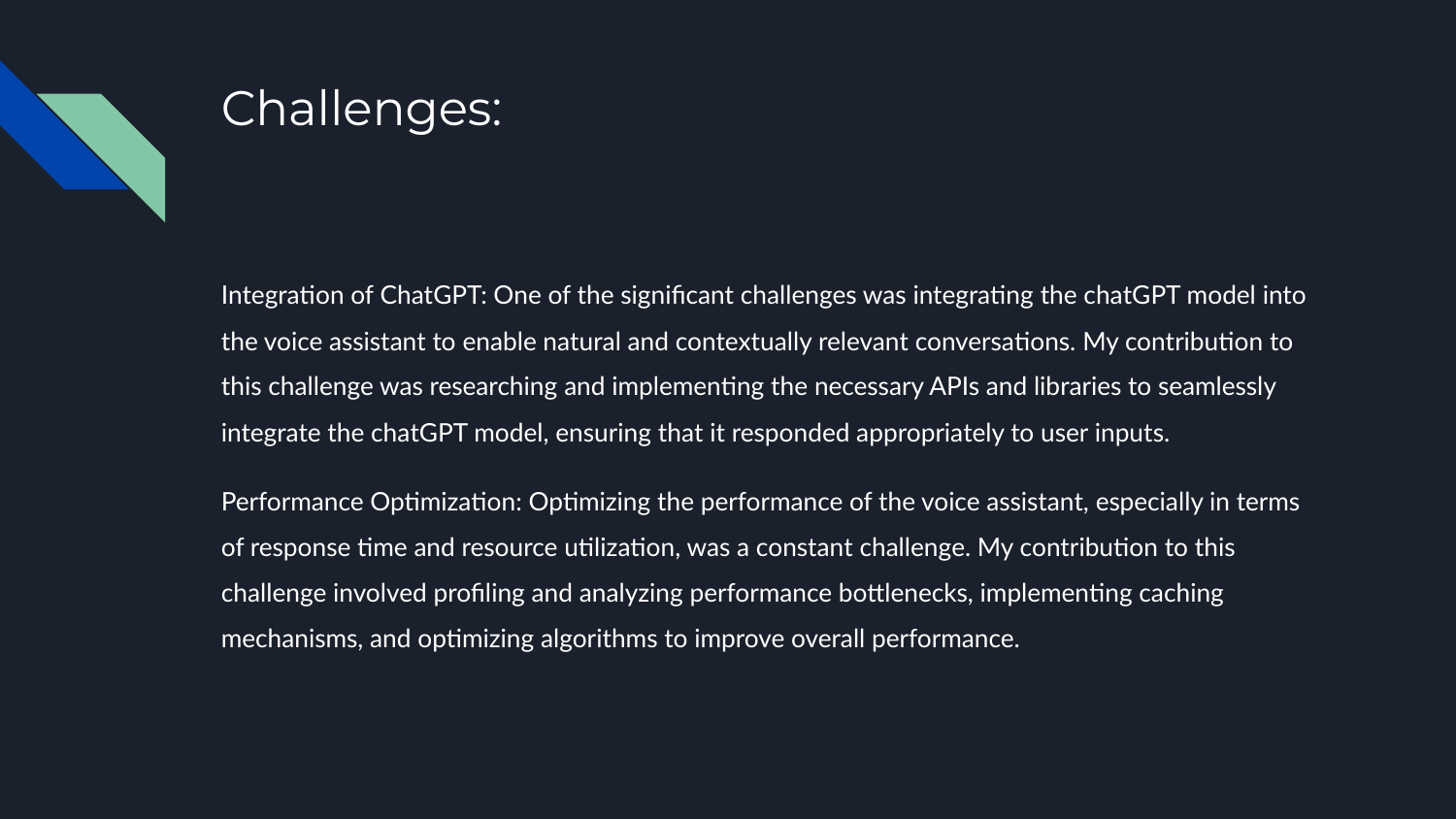

# Challenges:
Integration of ChatGPT: One of the significant challenges was integrating the chatGPT model into the voice assistant to enable natural and contextually relevant conversations. My contribution to this challenge was researching and implementing the necessary APIs and libraries to seamlessly integrate the chatGPT model, ensuring that it responded appropriately to user inputs.
Performance Optimization: Optimizing the performance of the voice assistant, especially in terms of response time and resource utilization, was a constant challenge. My contribution to this challenge involved profiling and analyzing performance bottlenecks, implementing caching mechanisms, and optimizing algorithms to improve overall performance.